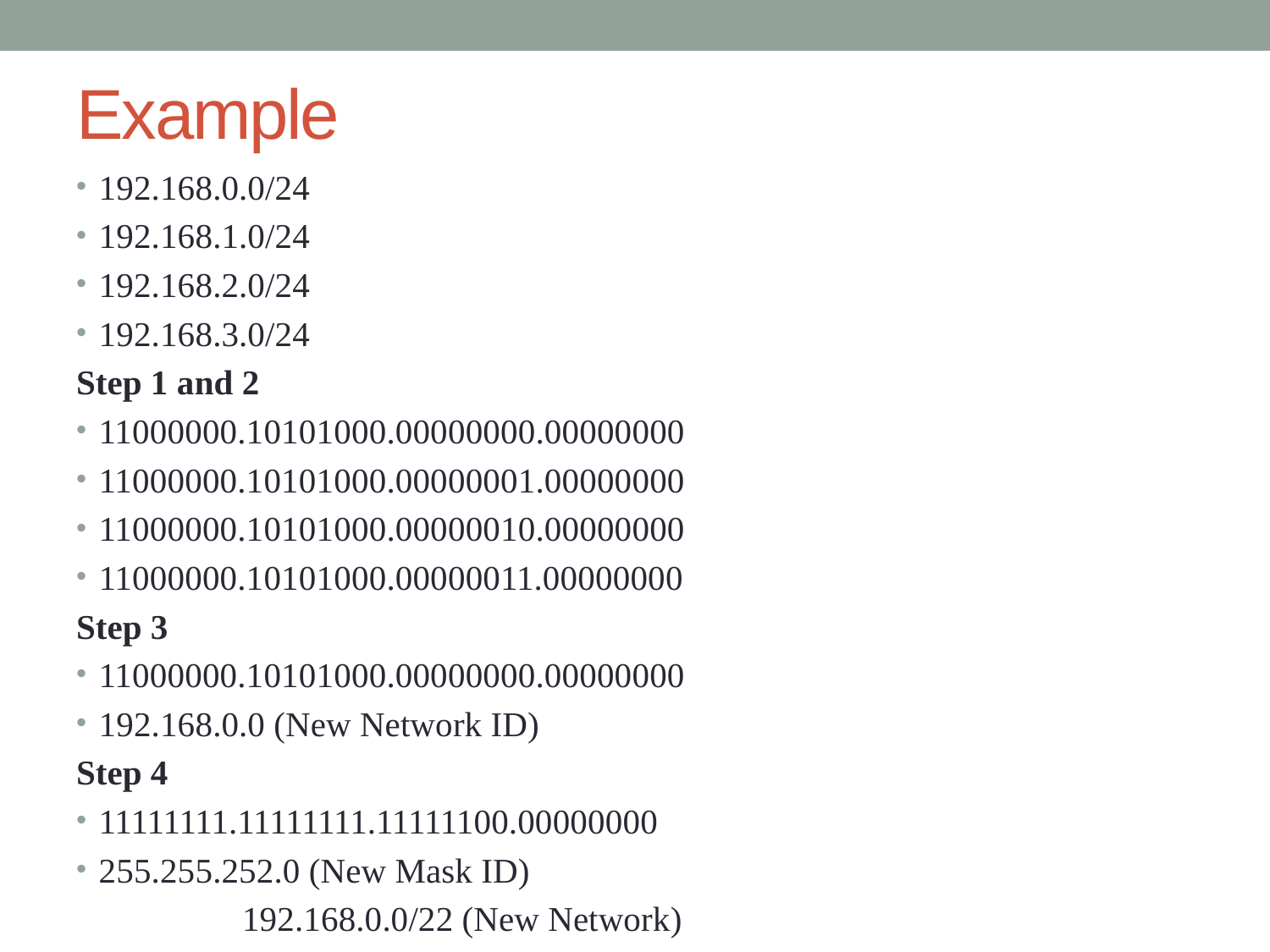

# Example
192.168.0.0/24
192.168.1.0/24
192.168.2.0/24
192.168.3.0/24
Step 1 and 2
11000000.10101000.00000000.00000000
11000000.10101000.00000001.00000000
11000000.10101000.00000010.00000000
11000000.10101000.00000011.00000000
Step 3
11000000.10101000.00000000.00000000
192.168.0.0 (New Network ID)
Step 4
11111111.11111111.11111100.00000000
255.255.252.0 (New Mask ID)
			        192.168.0.0/22 (New Network)